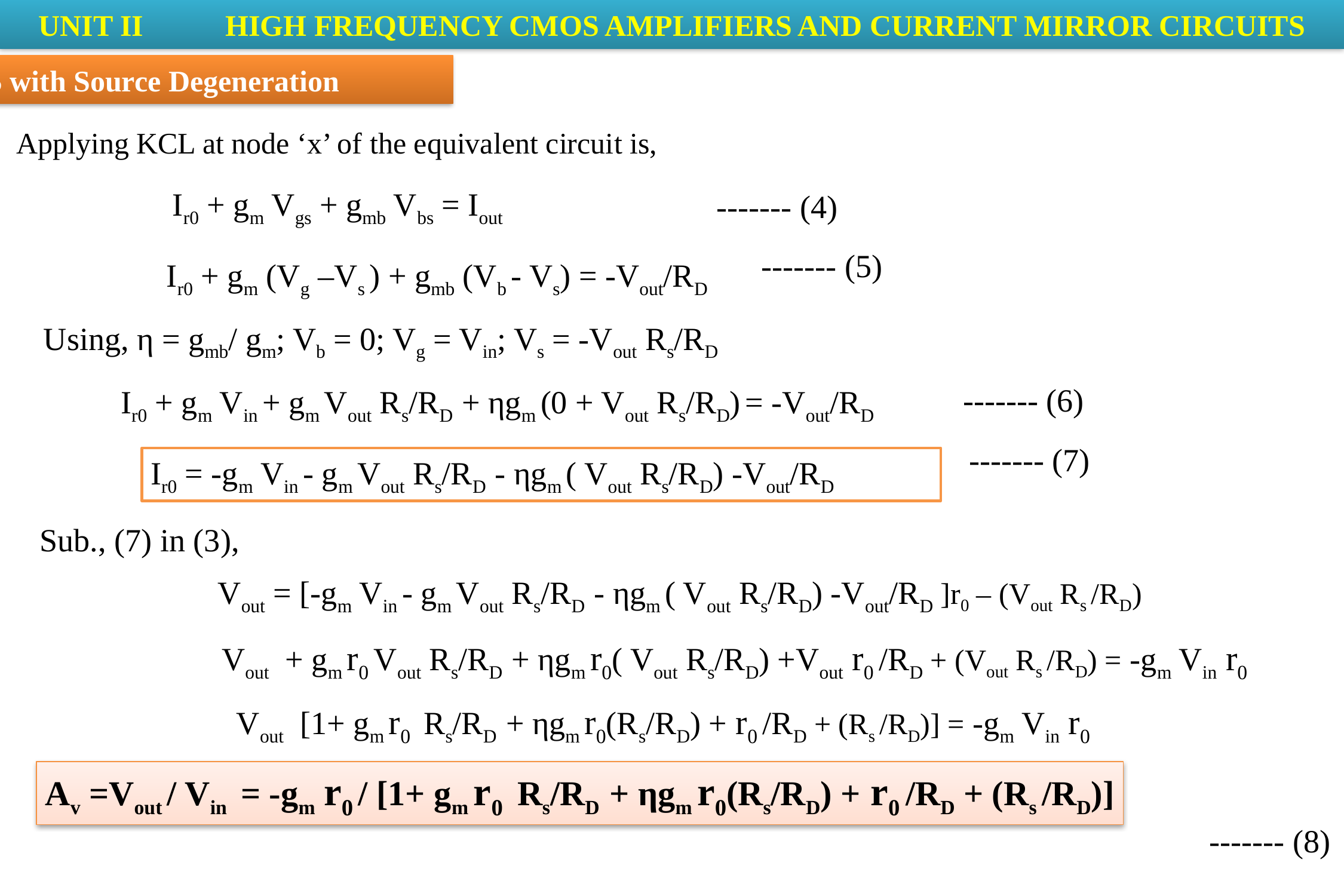

UNIT II	 HIGH FREQUENCY CMOS AMPLIFIERS AND CURRENT MIRROR CIRCUITS
CS with Source Degeneration
Applying KCL at node ‘x’ of the equivalent circuit is,
Ir0 + gm Vgs + gmb Vbs = Iout
------- (4)
------- (5)
Ir0 + gm (Vg –Vs ) + gmb (Vb - Vs) = -Vout/RD
Using, η = gmb/ gm; Vb = 0; Vg = Vin; Vs = -Vout Rs/RD
------- (6)
Ir0 + gm Vin + gm Vout Rs/RD  + ηgm (0 + Vout Rs/RD) = -Vout/RD
------- (7)
Ir0 = -gm Vin - gm Vout Rs/RD  - ηgm ( Vout Rs/RD) -Vout/RD
Sub., (7) in (3),
Vout = [-gm Vin - gm Vout Rs/RD  - ηgm ( Vout Rs/RD) -Vout/RD ]r0 – (Vout Rs /RD)
Vout  + gm r0 Vout Rs/RD  + ηgm r0( Vout Rs/RD) +Vout r0 /RD + (Vout Rs /RD) = -gm Vin r0
Vout  [1+ gm r0  Rs/RD  + ηgm r0(Rs/RD) + r0 /RD + (Rs /RD)] = -gm Vin r0
Av =Vout / Vin  = -gm r0 / [1+ gm r0  Rs/RD  + ηgm r0(Rs/RD) + r0 /RD + (Rs /RD)]
------- (8)